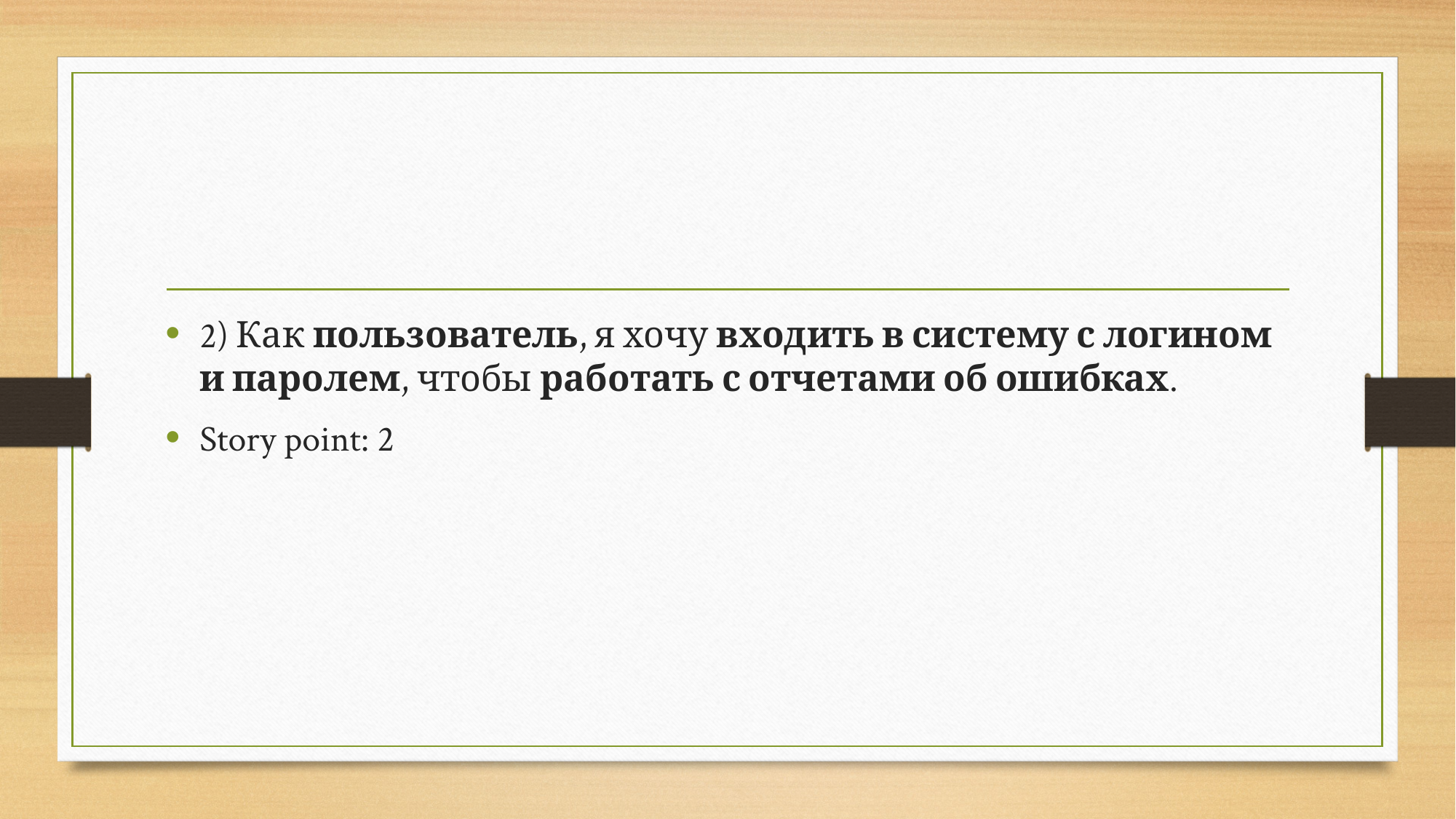

#
2) Как пользователь, я хочу входить в систему с логином и паролем, чтобы работать с отчетами об ошибках.
Story point: 2